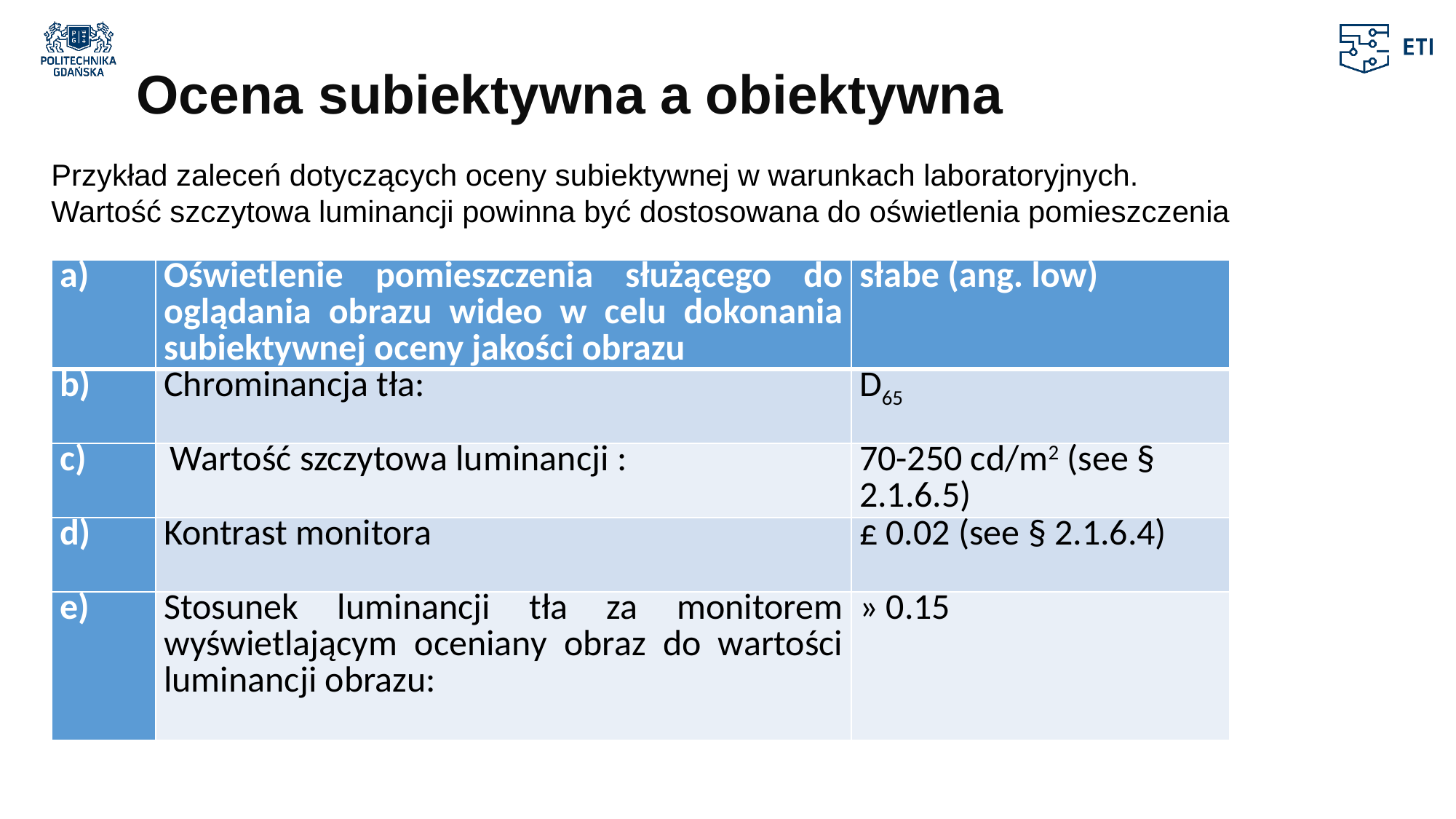

# Ocena subiektywna a obiektywna
Przykład zaleceń dotyczących oceny subiektywnej w warunkach laboratoryjnych.
Wartość szczytowa luminancji powinna być dostosowana do oświetlenia pomieszczenia
| a) | Oświetlenie pomieszczenia służącego do oglądania obrazu wideo w celu dokonania subiektywnej oceny jakości obrazu | słabe (ang. low) |
| --- | --- | --- |
| b) | Chrominancja tła: | D65 |
| c) | Wartość szczytowa luminancji : | 70-250 cd/m2 (see § 2.1.6.5) |
| d) | Kontrast monitora | £ 0.02 (see § 2.1.6.4) |
| e) | Stosunek luminancji tła za monitorem wyświetlającym oceniany obraz do wartości luminancji obrazu: | » 0.15 |